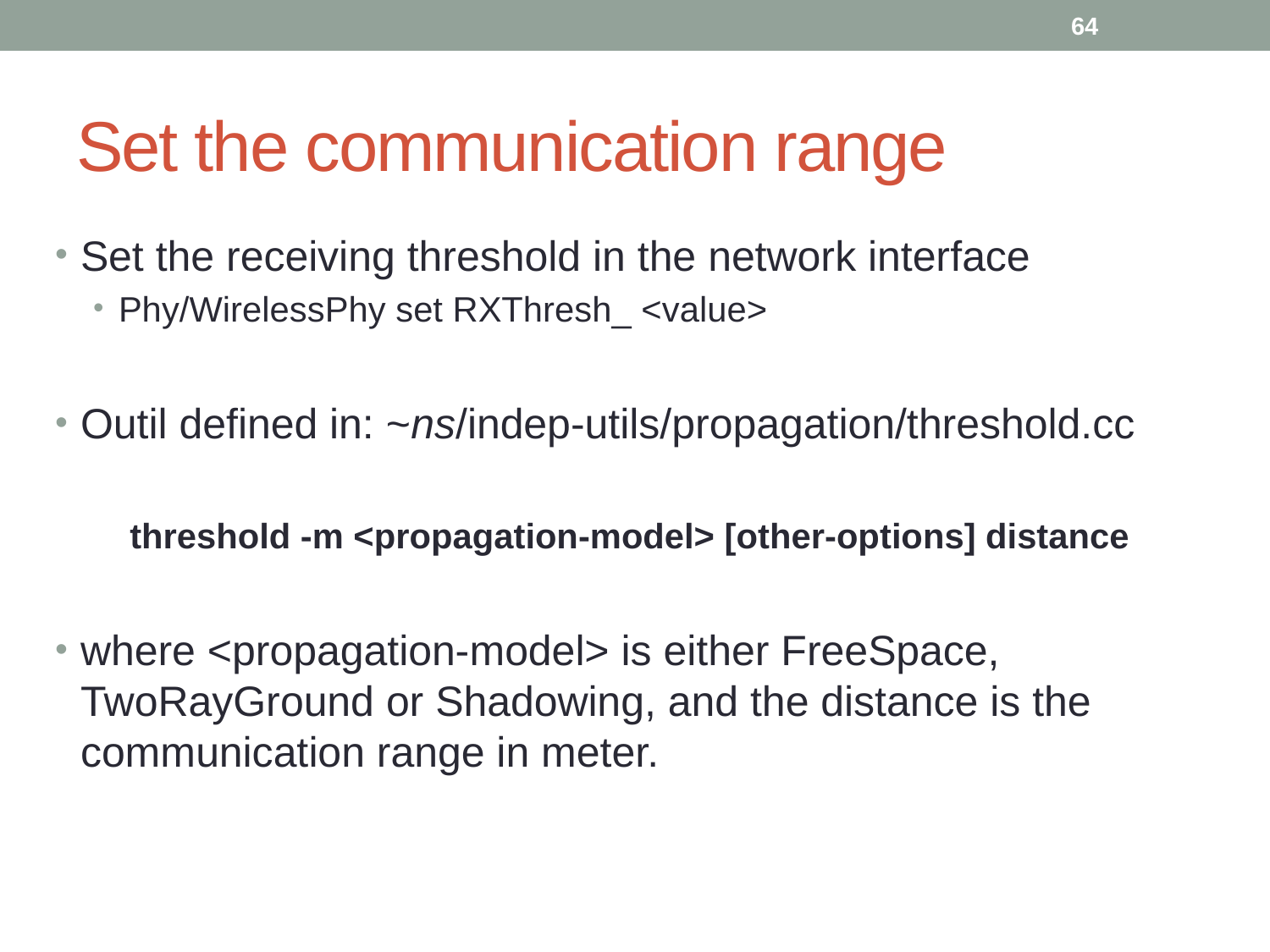

64
# Set the communication range
Set the receiving threshold in the network interface
Phy/WirelessPhy set RXThresh_ <value>

Outil defined in: ~ns/indep-utils/propagation/threshold.cc

threshold -m <propagation-model> [other-options] distance

where <propagation-model> is either FreeSpace, TwoRayGround or Shadowing, and the distance is the communication range in meter.